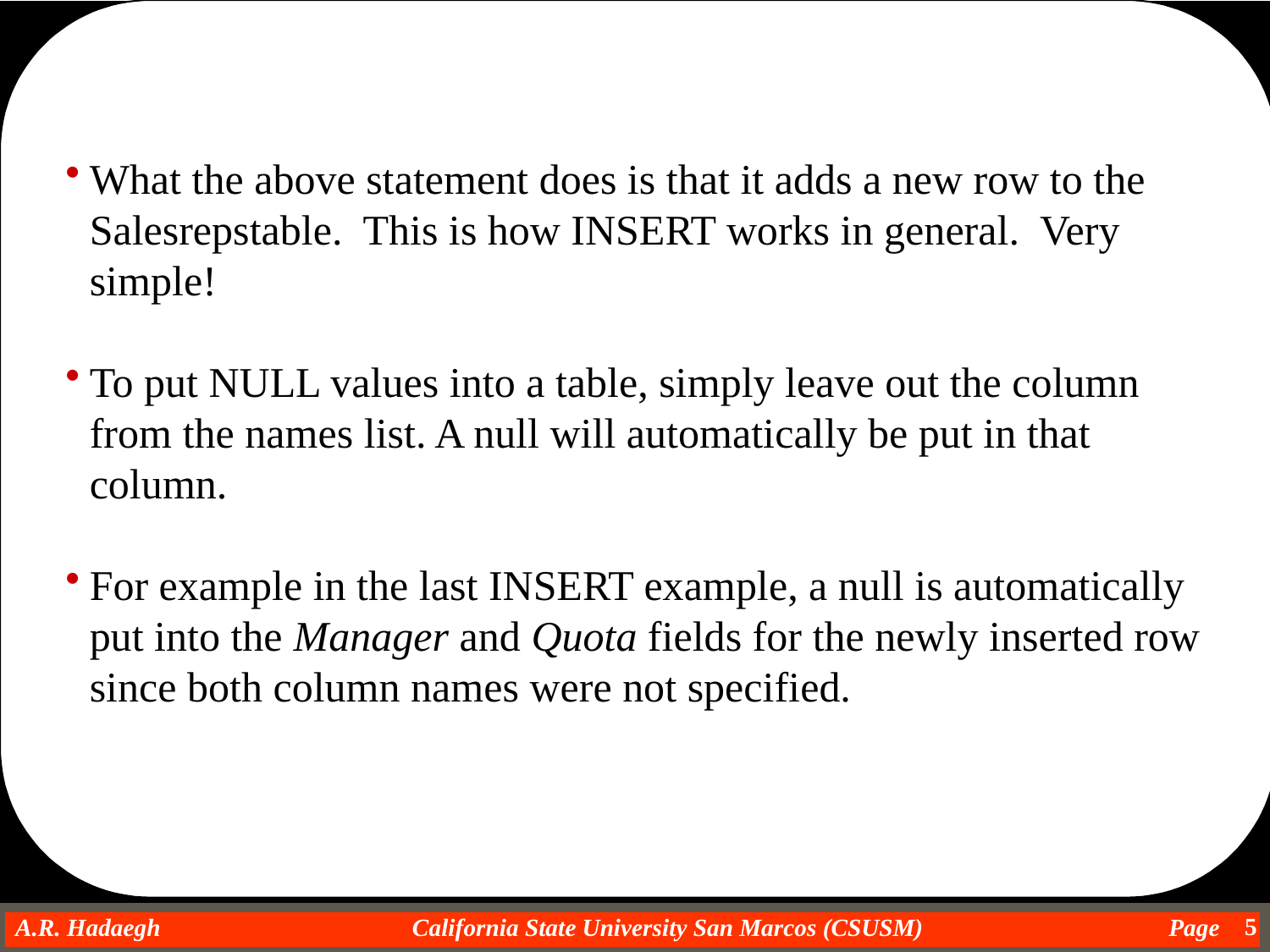

What the above statement does is that it adds a new row to the Salesrepstable.  This is how INSERT works in general.  Very simple!

To put NULL values into a table, simply leave out the column from the names list. A null will automatically be put in that column.

For example in the last INSERT example, a null is automatically put into the Manager and Quota fields for the newly inserted row since both column names were not specified.
5